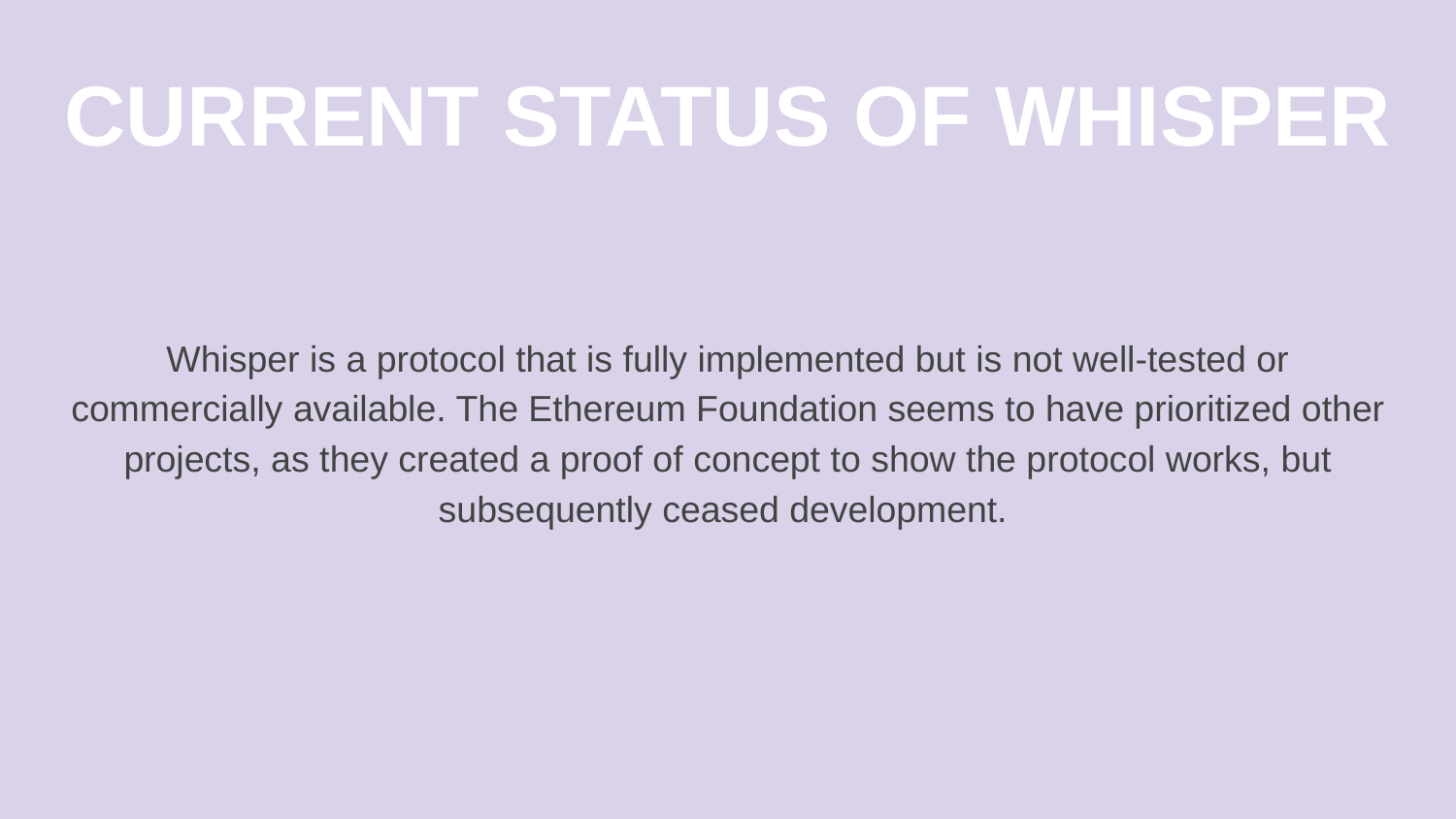

# CURRENT STATUS OF WHISPER
Whisper is a protocol that is fully implemented but is not well-tested or commercially available. The Ethereum Foundation seems to have prioritized other projects, as they created a proof of concept to show the protocol works, but subsequently ceased development.